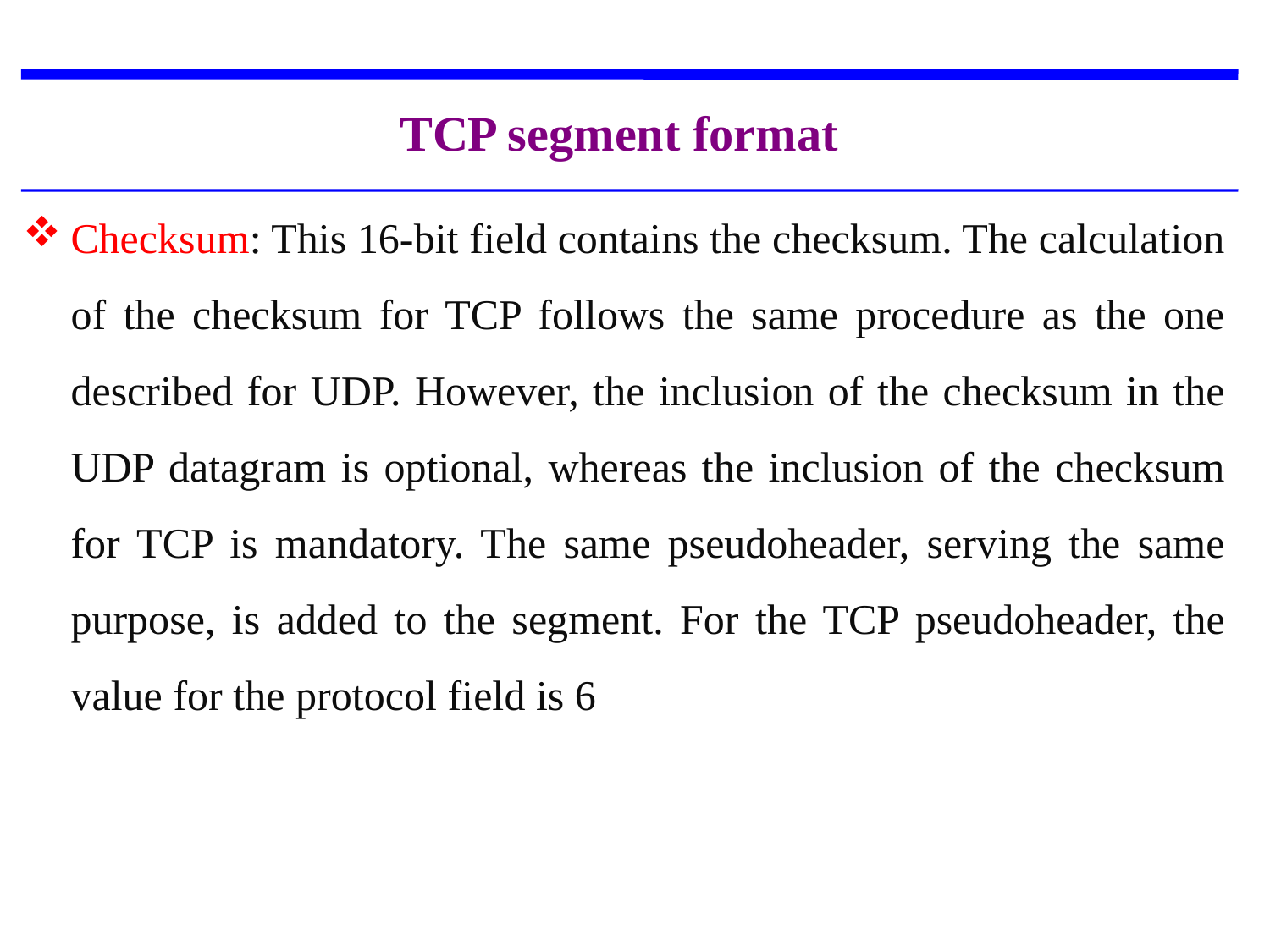

TCP segment format
Checksum: This 16-bit field contains the checksum. The calculation of the checksum for TCP follows the same procedure as the one described for UDP. However, the inclusion of the checksum in the UDP datagram is optional, whereas the inclusion of the checksum for TCP is mandatory. The same pseudoheader, serving the same purpose, is added to the segment. For the TCP pseudoheader, the value for the protocol field is 6